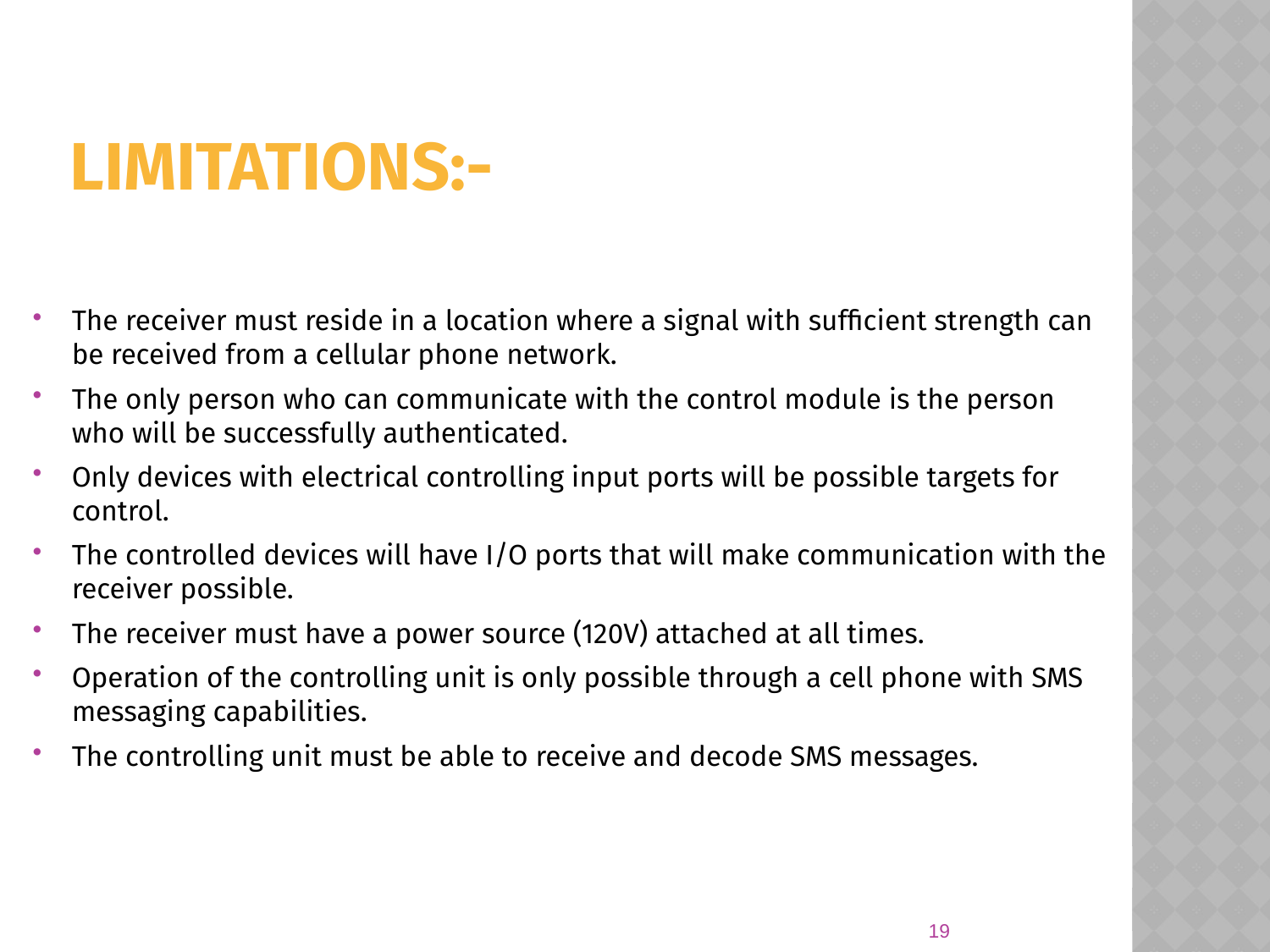

# Limitations:-
The receiver must reside in a location where a signal with sufficient strength can be received from a cellular phone network.
The only person who can communicate with the control module is the person who will be successfully authenticated.
Only devices with electrical controlling input ports will be possible targets for control.
The controlled devices will have I/O ports that will make communication with the receiver possible.
The receiver must have a power source (120V) attached at all times.
Operation of the controlling unit is only possible through a cell phone with SMS messaging capabilities.
The controlling unit must be able to receive and decode SMS messages.

19